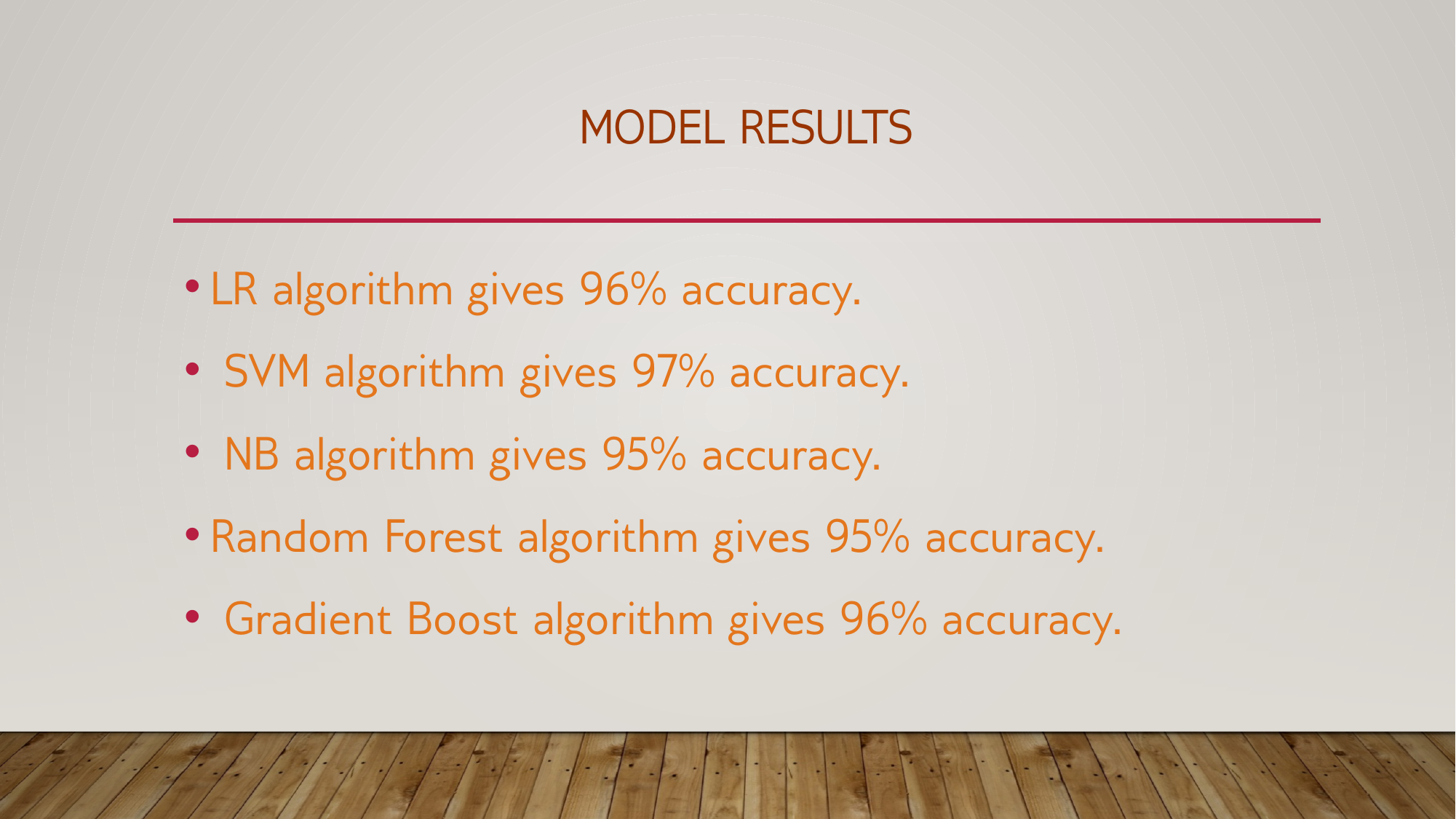

# Model Results
LR algorithm gives 96% accuracy.
 SVM algorithm gives 97% accuracy.
 NB algorithm gives 95% accuracy.
Random Forest algorithm gives 95% accuracy.
 Gradient Boost algorithm gives 96% accuracy.